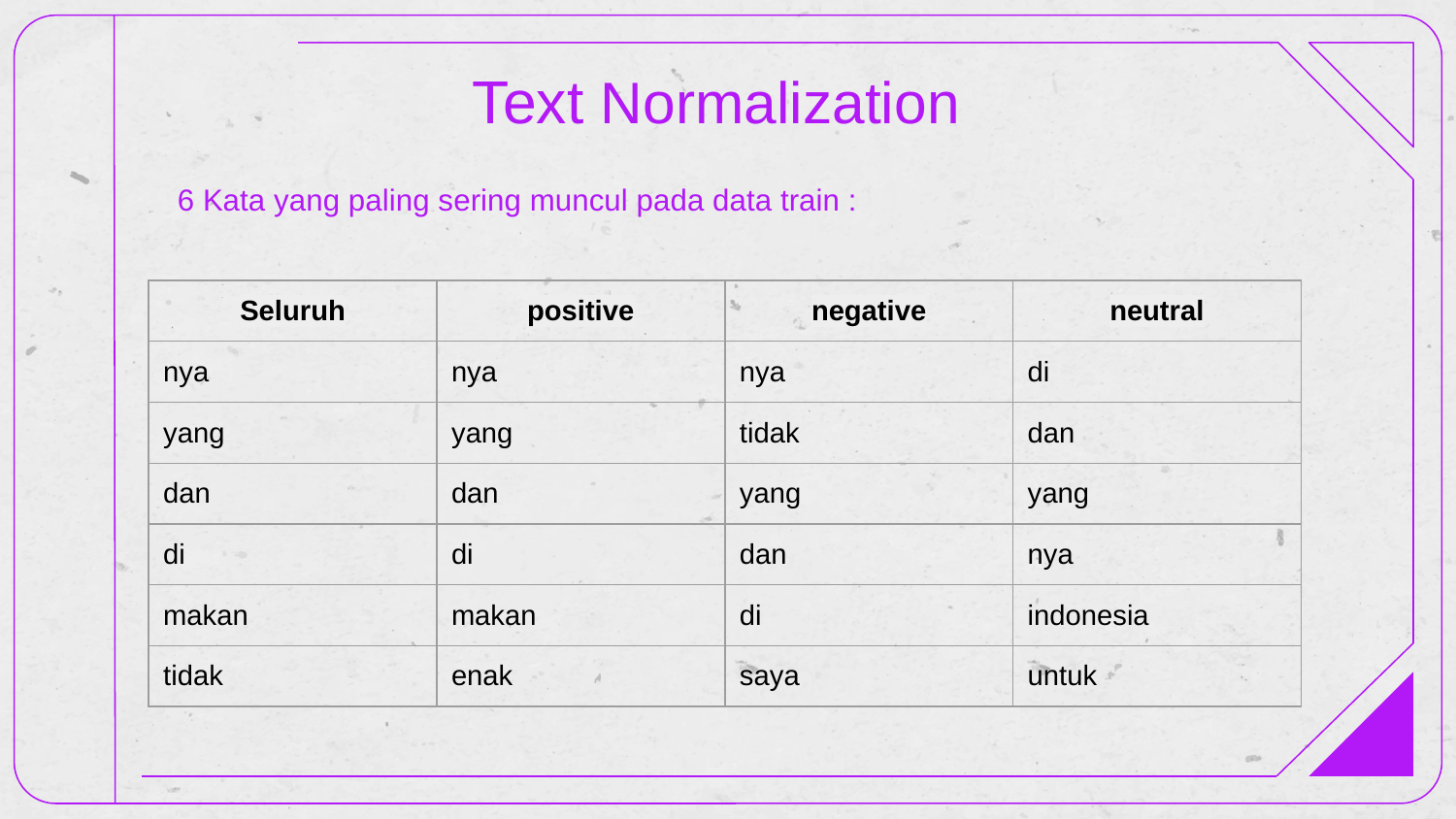

# Text Normalization
6 Kata yang paling sering muncul pada data train :

| Seluruh | positive | negative | neutral |
| --- | --- | --- | --- |
| nya | nya | nya | di |
| yang | yang | tidak | dan |
| dan | dan | yang | yang |
| di | di | dan | nya |
| makan | makan | di | indonesia |
| tidak | enak | saya | untuk |